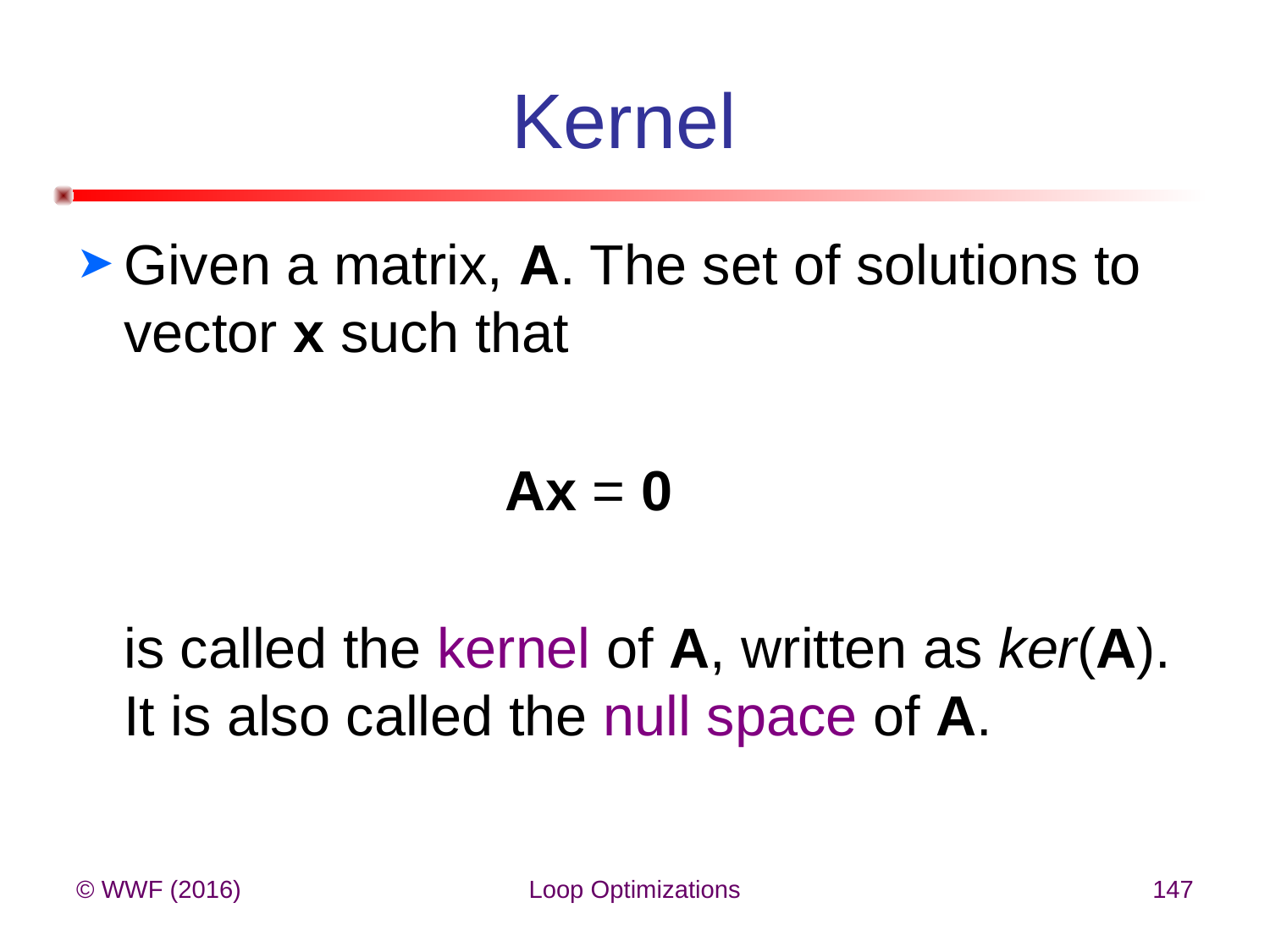

# Kernel
Given a matrix, A. The set of solutions to vector x such that

				Ax = 0

	is called the kernel of A, written as ker(A). It is also called the null space of A.
© WWF (2016)
Loop Optimizations
147